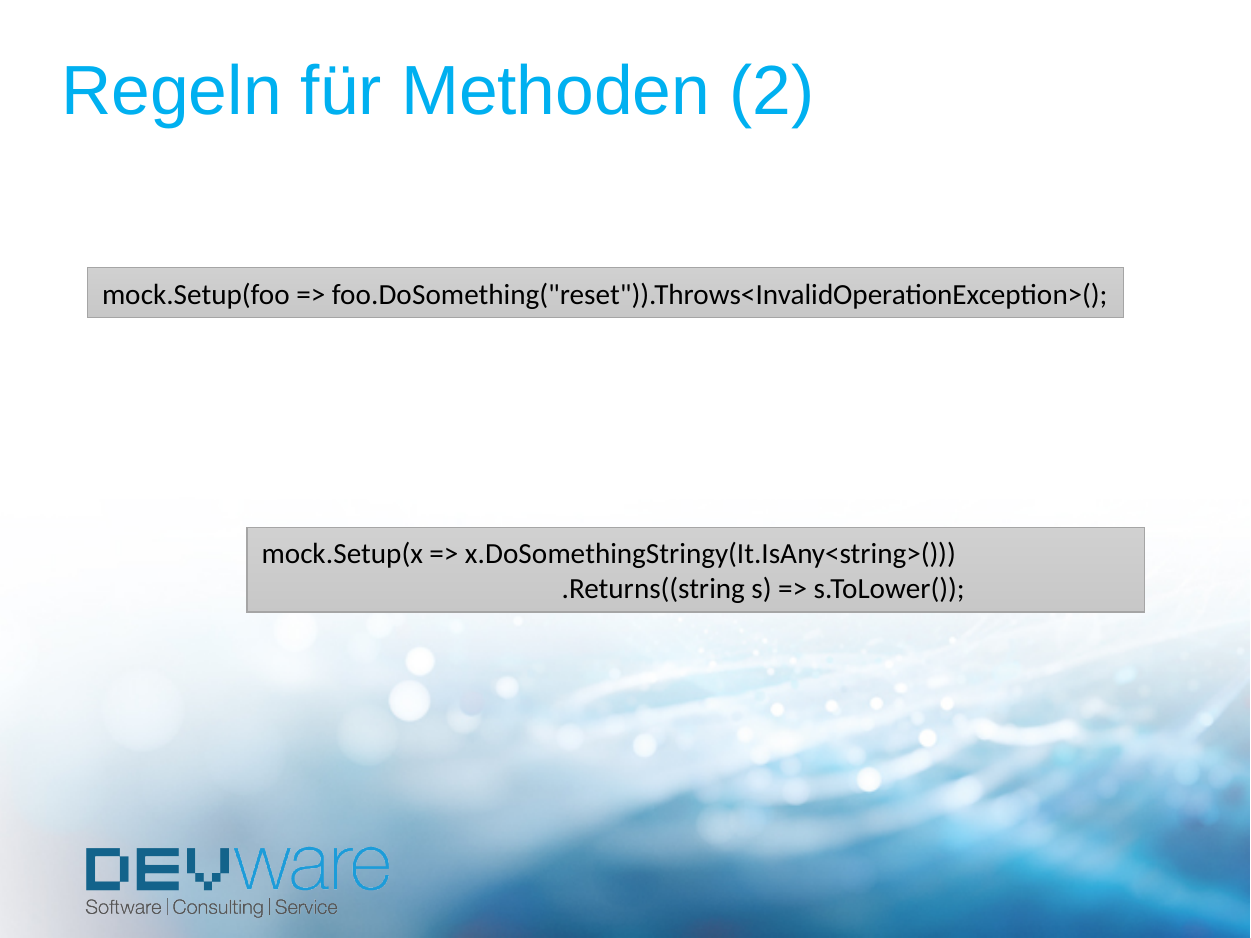

# Regeln für Methoden (2)
mock.Setup(foo => foo.DoSomething("reset")).Throws<InvalidOperationException>();
mock.Setup(x => x.DoSomethingStringy(It.IsAny<string>()))
		.Returns((string s) => s.ToLower());